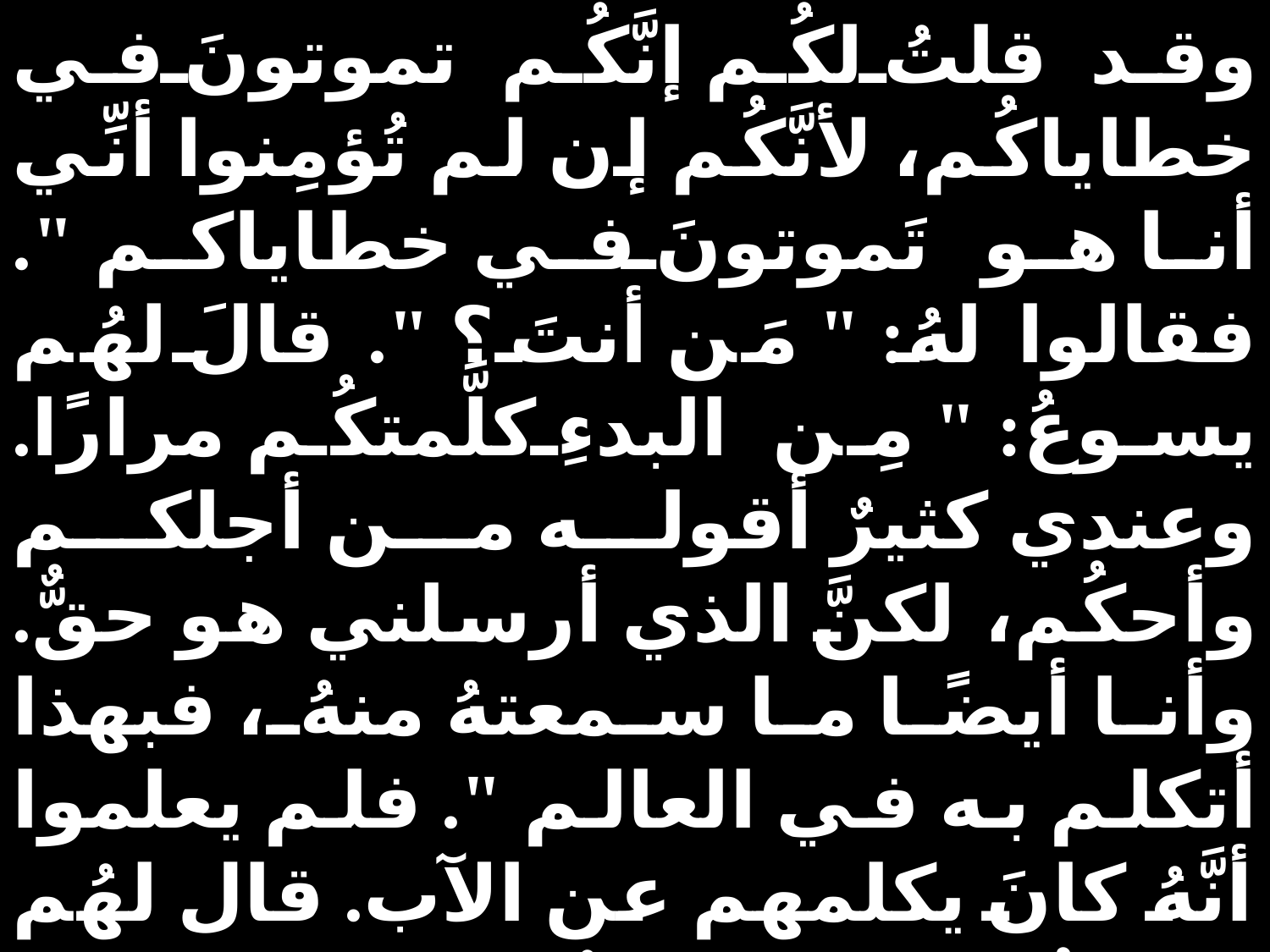

وقد قلتُ لكُم إنَّكُم تموتونَ في خطاياكُم، لأنَّكُم إن لم تُؤمِنوا أنِّي أنا هو تَموتونَ في خطاياكم ". فقالوا لهُ: " مَن أنتَ؟ ". قالَ لهُم يسوعُ: " مِن البدءِ كلَّمتكُم مرارًا. وعندي كثيرٌ أقوله من أجلكم وأحكُم، لكنَّ الذي أرسلني هو حقٌّ. وأنا أيضًا ما سمعتهُ منهُ، فبهذا أتكلم به في العالم ". فلم يعلموا أنَّهُ كانَ يكلمهم عن الآب. قال لهُم يسوعُ: " مَتَى رفعتُمُ ابنَ الإنسانِ، فحينئذٍ تَعلَمونَ أنِّي أنا هو، ولستُ أفعلُ شيئًا من نفسي وحدي، بل كما علَّمَنِي أبي فبهذا أتكلم. والذي أرسلني هو معي، ولم يترُكني وحدي